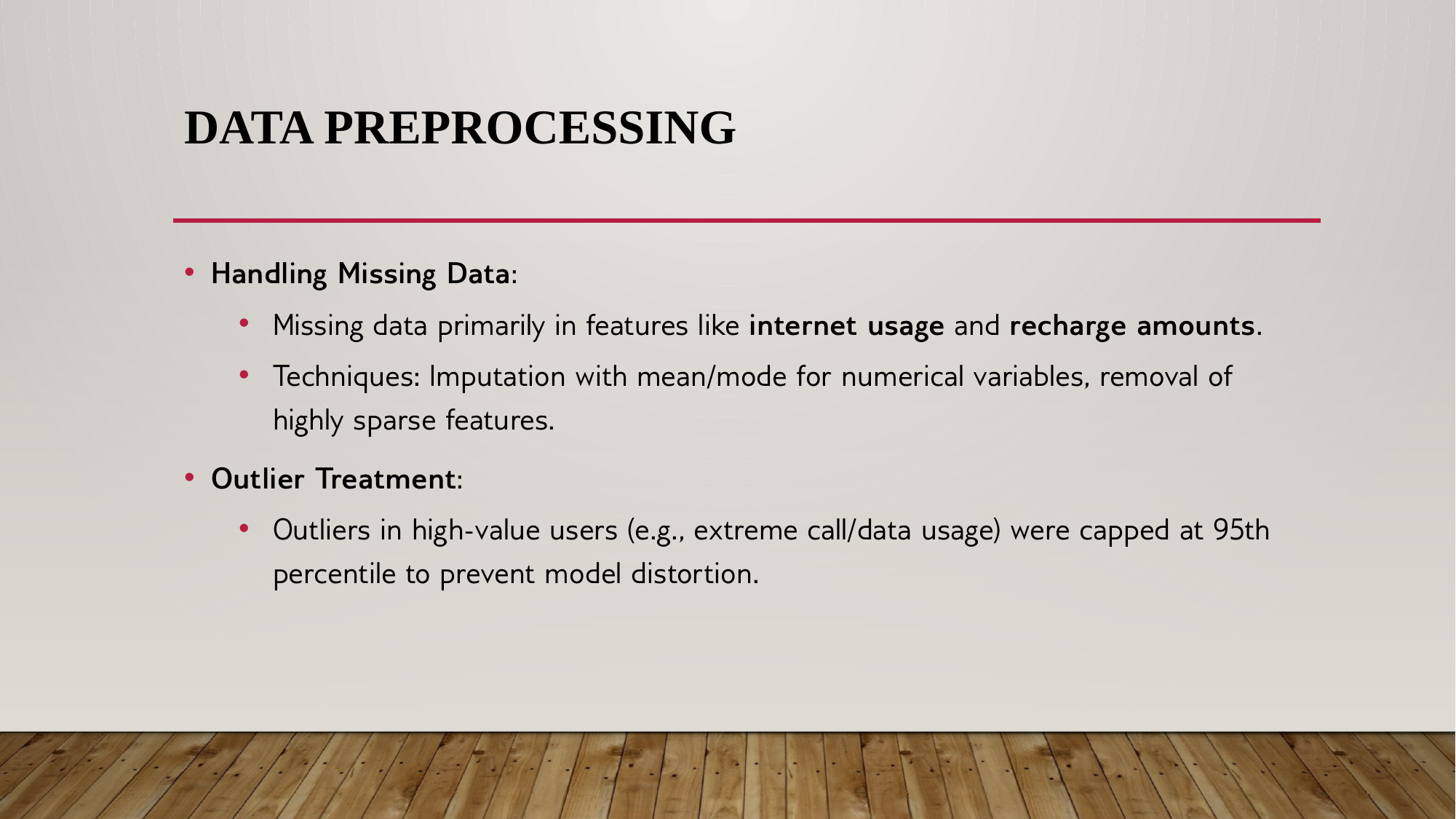

# Data Preprocessing
Handling Missing Data:
Missing data primarily in features like internet usage and recharge amounts.
Techniques: Imputation with mean/mode for numerical variables, removal of highly sparse features.
Outlier Treatment:
Outliers in high-value users (e.g., extreme call/data usage) were capped at 95th percentile to prevent model distortion.